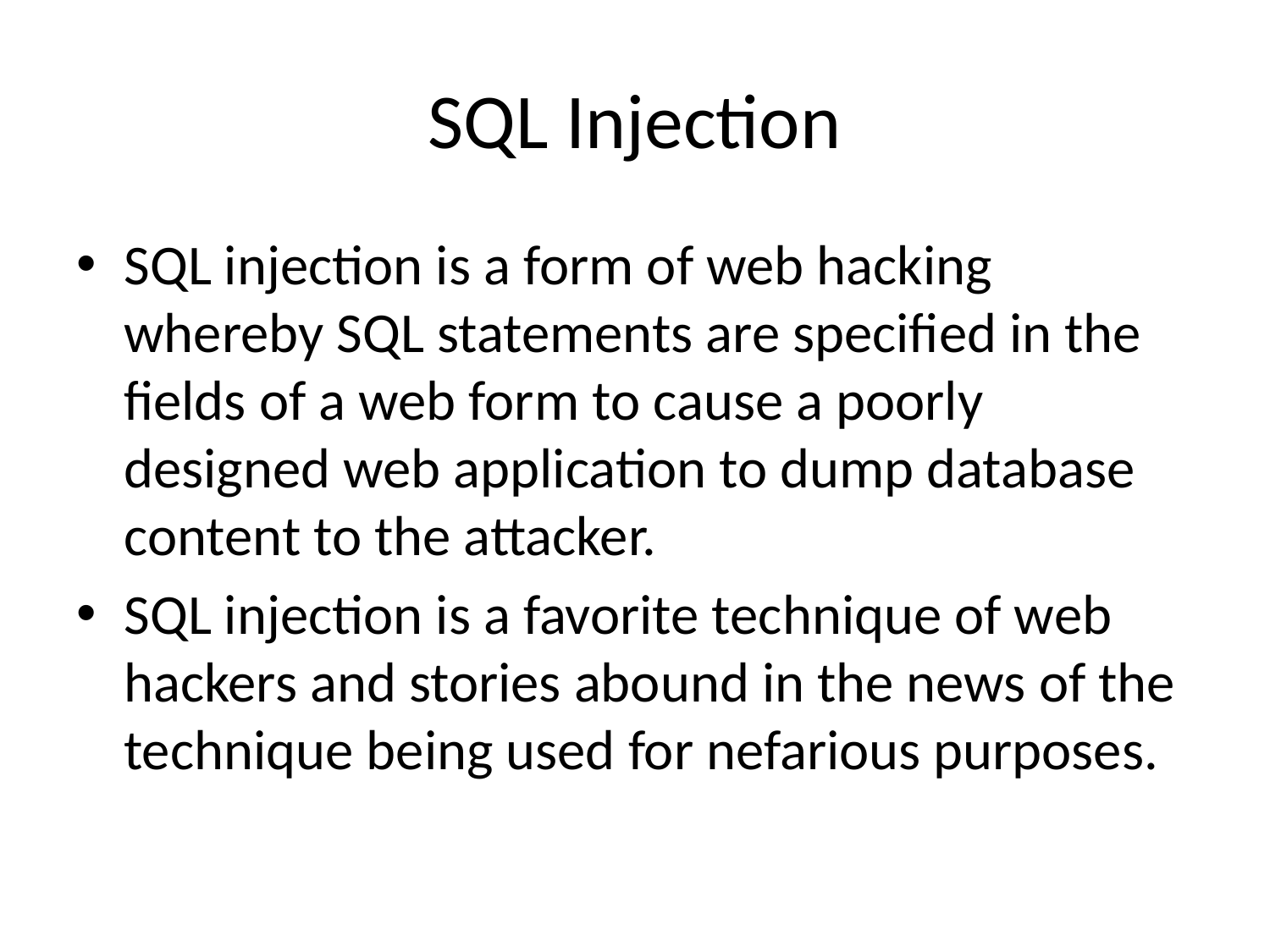

# SQL Injection
SQL injection is a form of web hacking whereby SQL statements are specified in the fields of a web form to cause a poorly designed web application to dump database content to the attacker.
SQL injection is a favorite technique of web hackers and stories abound in the news of the technique being used for nefarious purposes.